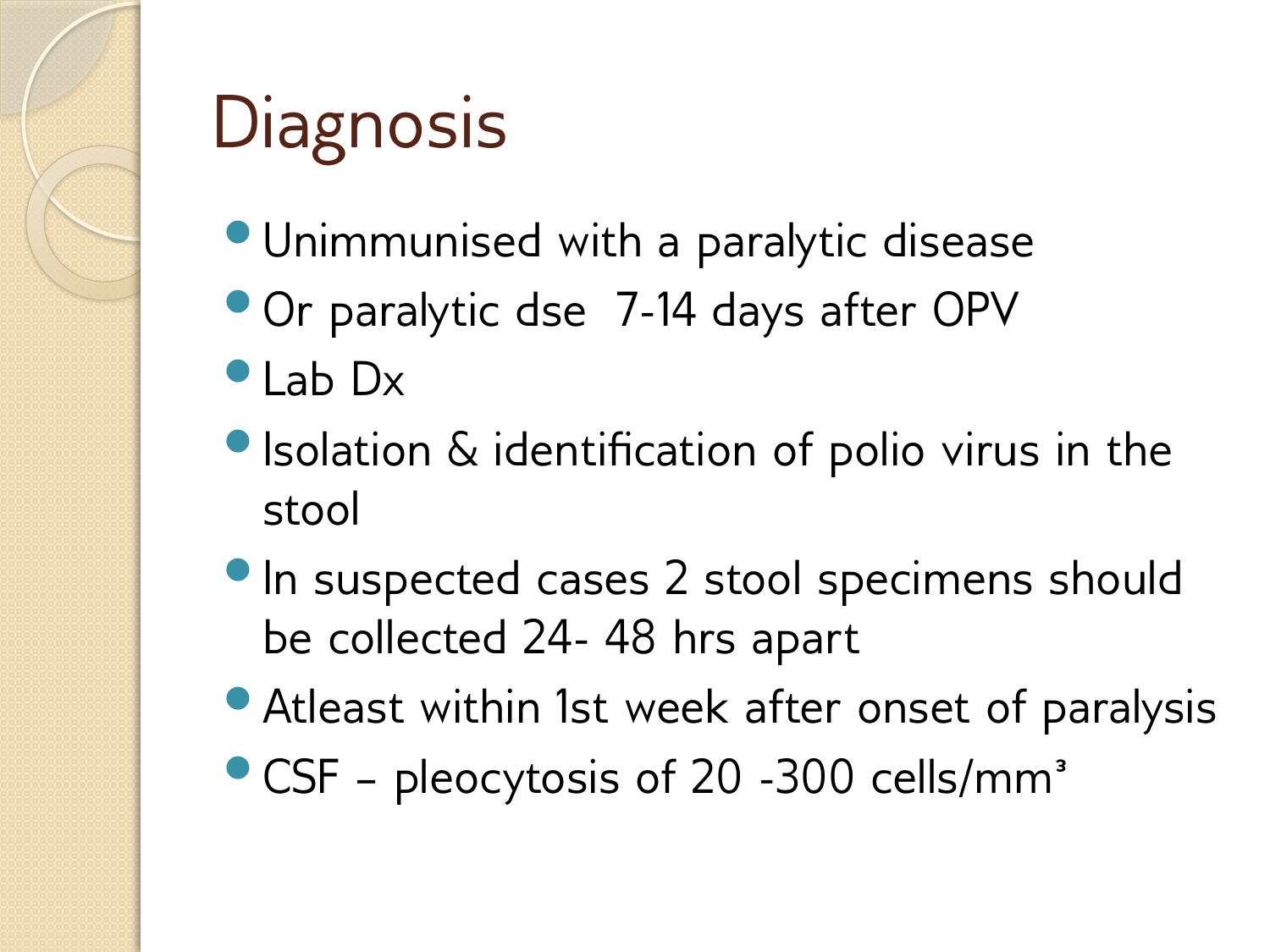

# Diagnosis
Unimmunised with a paralytic disease
Or paralytic dse  7-14 days after OPV
Lab Dx
Isolation & identification of polio virus in the stool
In suspected cases 2 stool specimens should be collected 24- 48 hrs apart
Atleast within 1st week after onset of paralysis
CSF – pleocytosis of 20 -300 cells/mmᵌ